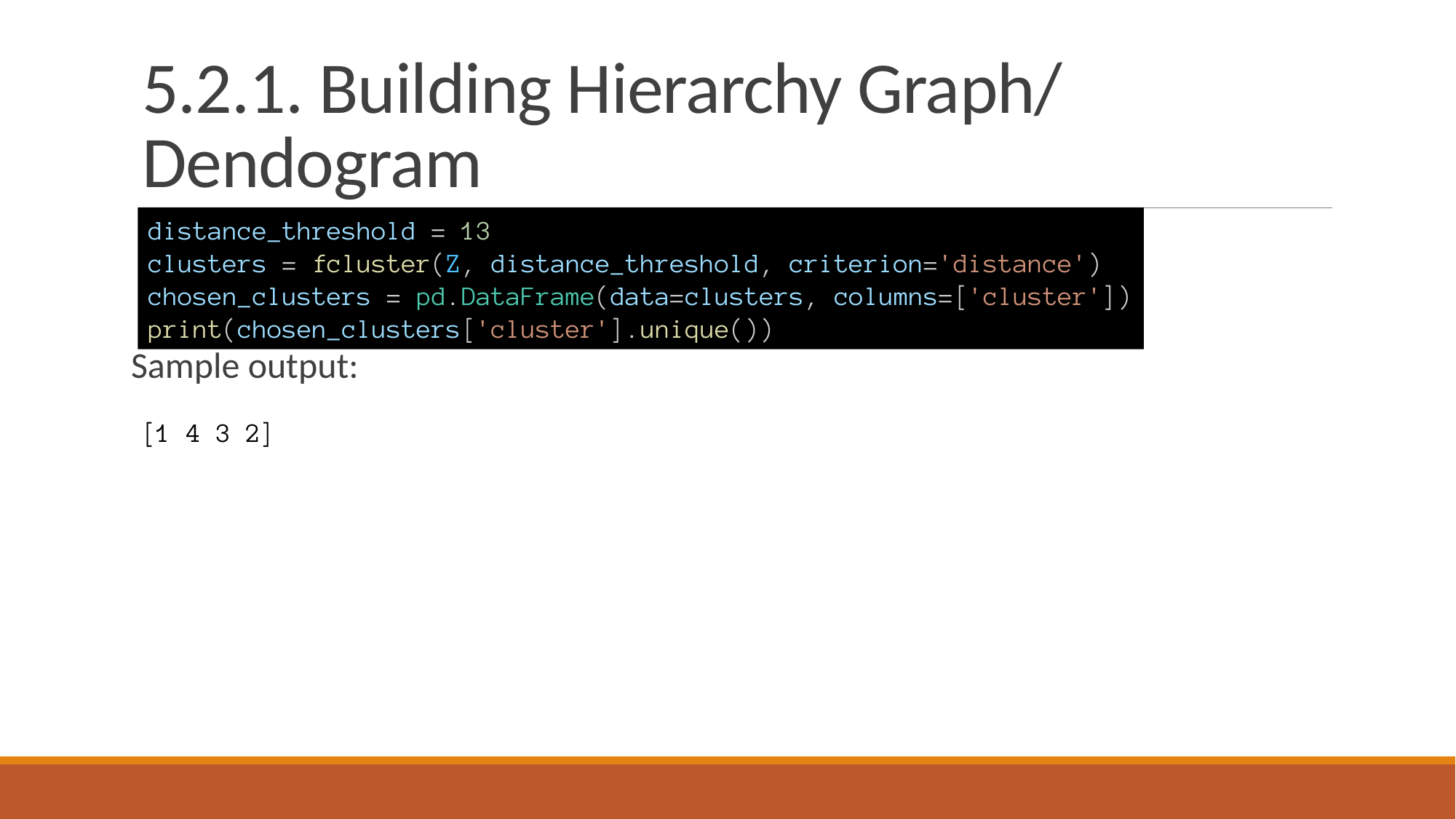

# 5.2.1. Building Hierarchy Graph/ Dendogram
distance_threshold = 13
clusters = fcluster(Z, distance_threshold, criterion='distance')
chosen_clusters = pd.DataFrame(data=clusters, columns=['cluster'])
print(chosen_clusters['cluster'].unique())

Sample output:
[1 4 3 2]